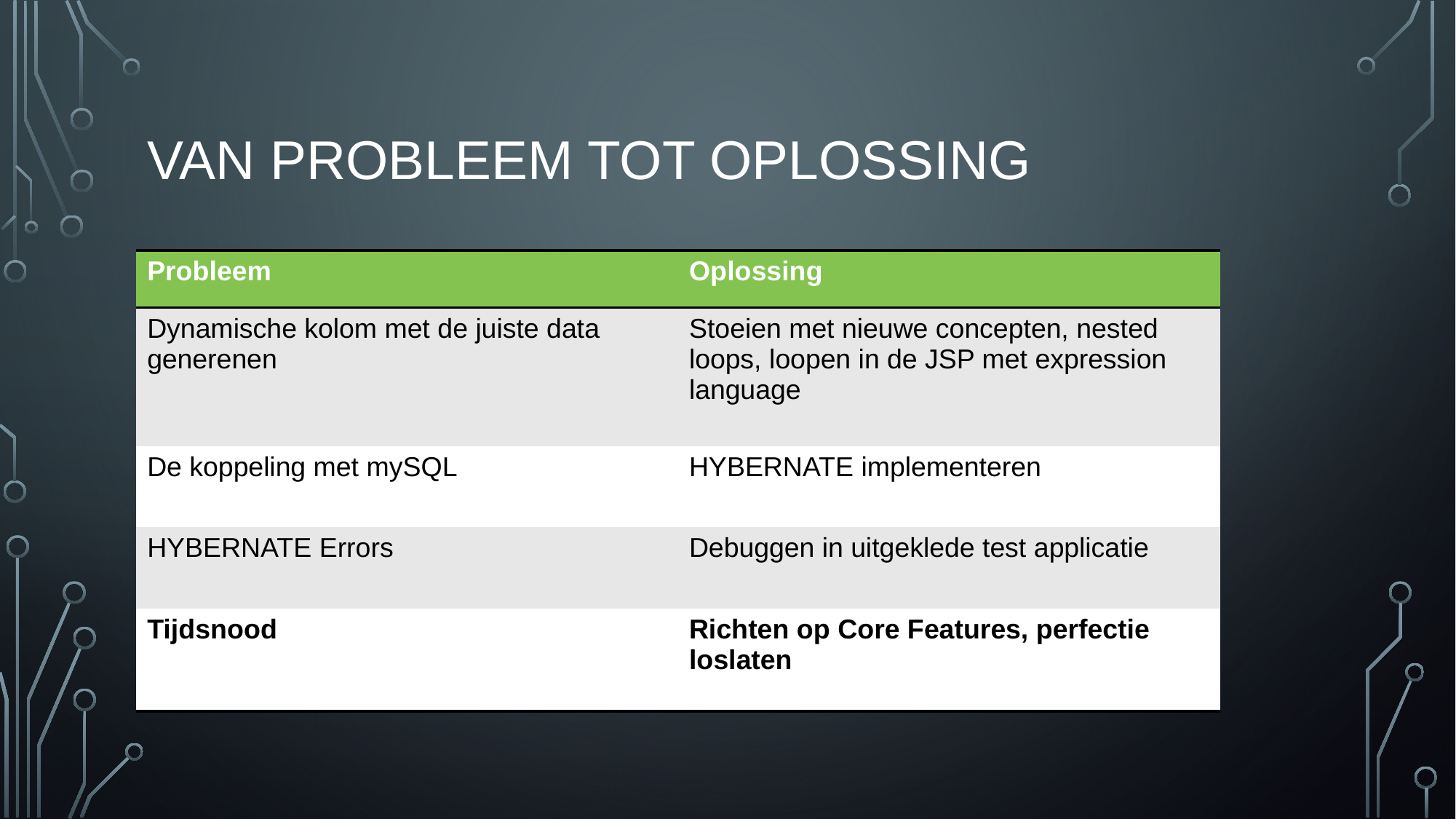

# Van probleem tot oplossing
| Probleem | Oplossing |
| --- | --- |
| Dynamische kolom met de juiste data generenen | Stoeien met nieuwe concepten, nested loops, loopen in de JSP met expression language |
| De koppeling met mySQL | HYBERNATE implementeren |
| HYBERNATE Errors | Debuggen in uitgeklede test applicatie |
| Tijdsnood | Richten op Core Features, perfectie loslaten |